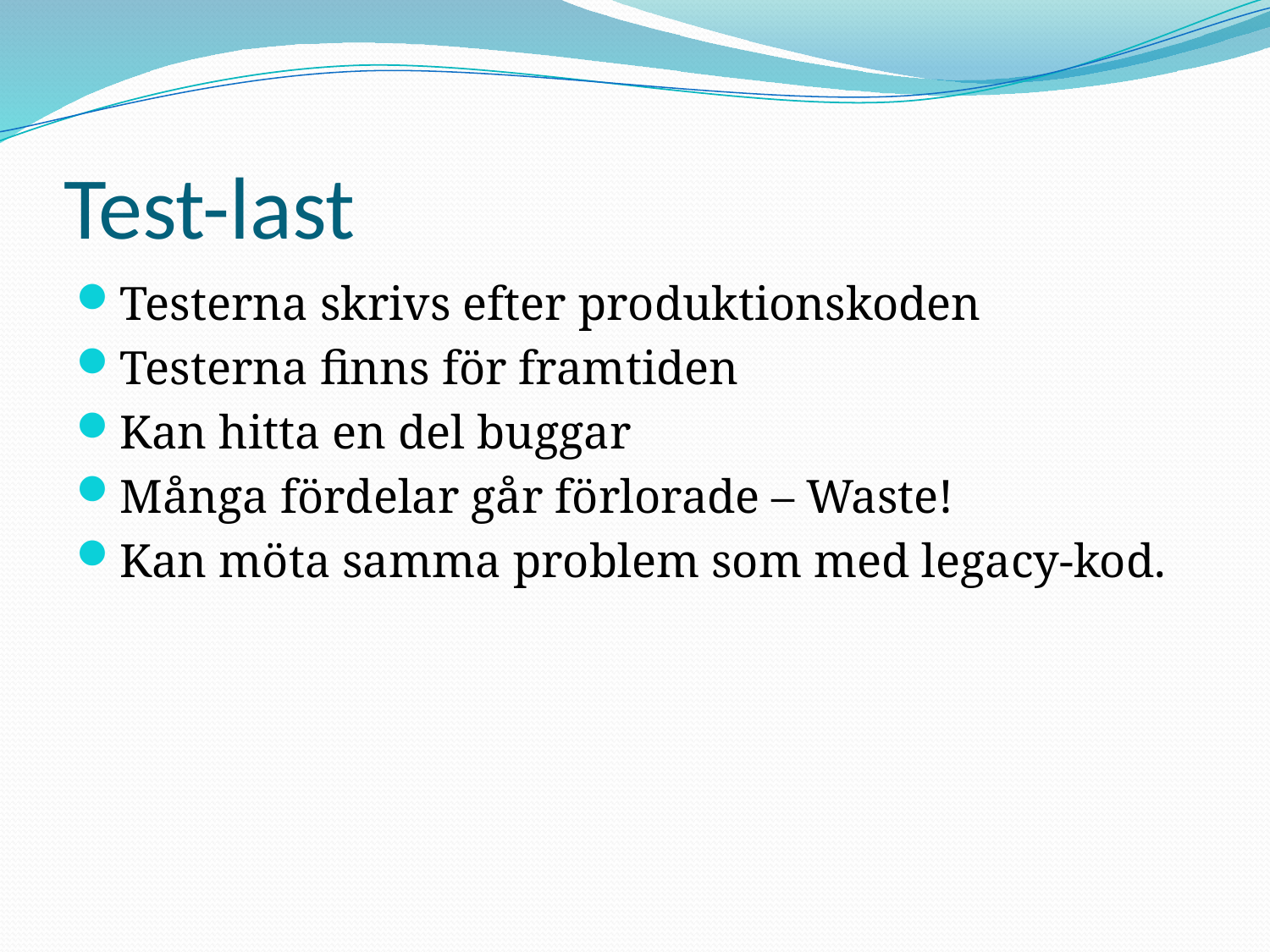

# Test-last
Testerna skrivs efter produktionskoden
Testerna finns för framtiden
Kan hitta en del buggar
Många fördelar går förlorade – Waste!
Kan möta samma problem som med legacy-kod.